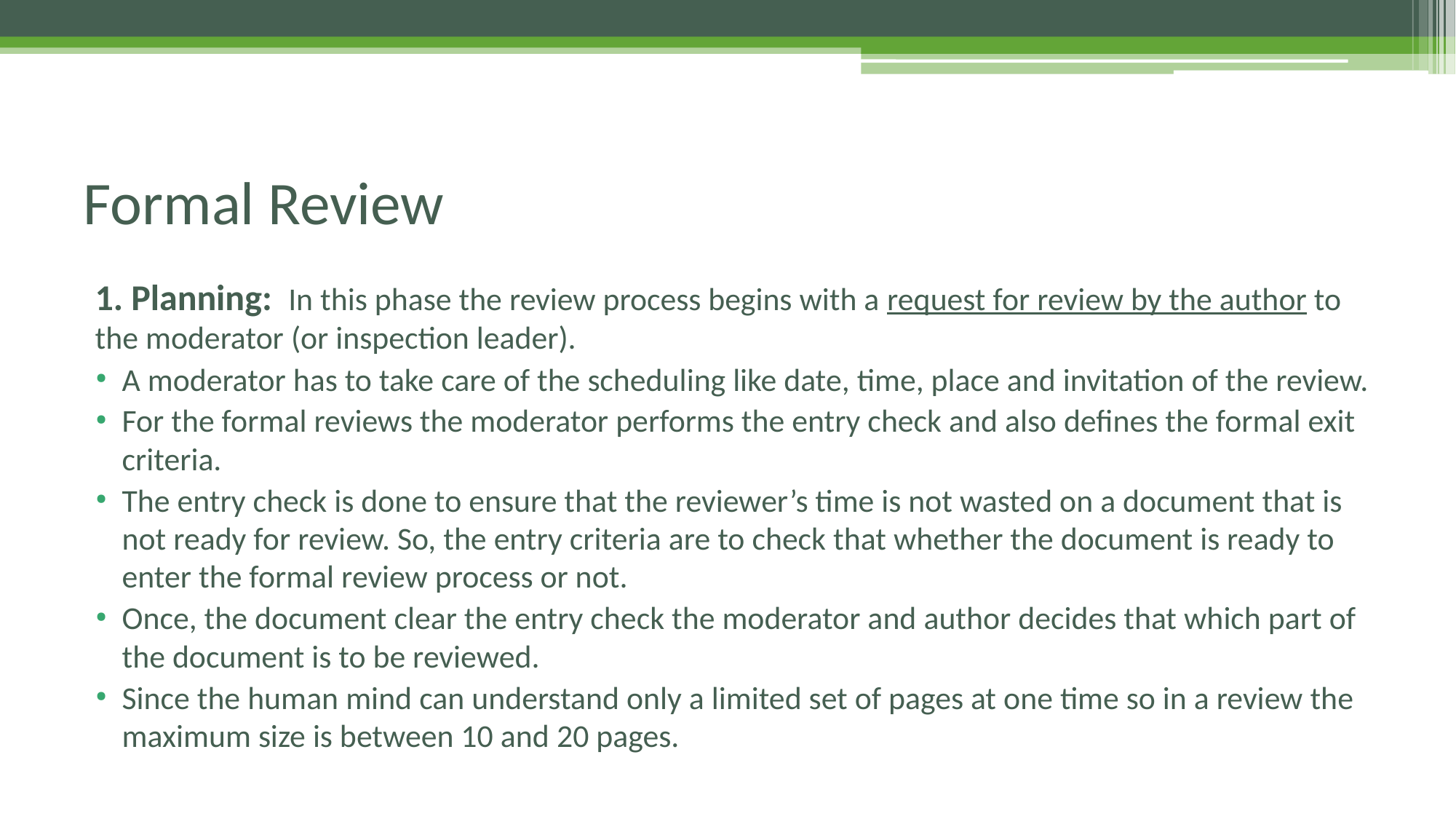

# Formal Review
1. Planning:  In this phase the review process begins with a request for review by the author to the moderator (or inspection leader).
A moderator has to take care of the scheduling like date, time, place and invitation of the review.
For the formal reviews the moderator performs the entry check and also defines the formal exit criteria.
The entry check is done to ensure that the reviewer’s time is not wasted on a document that is not ready for review. So, the entry criteria are to check that whether the document is ready to enter the formal review process or not.
Once, the document clear the entry check the moderator and author decides that which part of the document is to be reviewed.
Since the human mind can understand only a limited set of pages at one time so in a review the maximum size is between 10 and 20 pages.